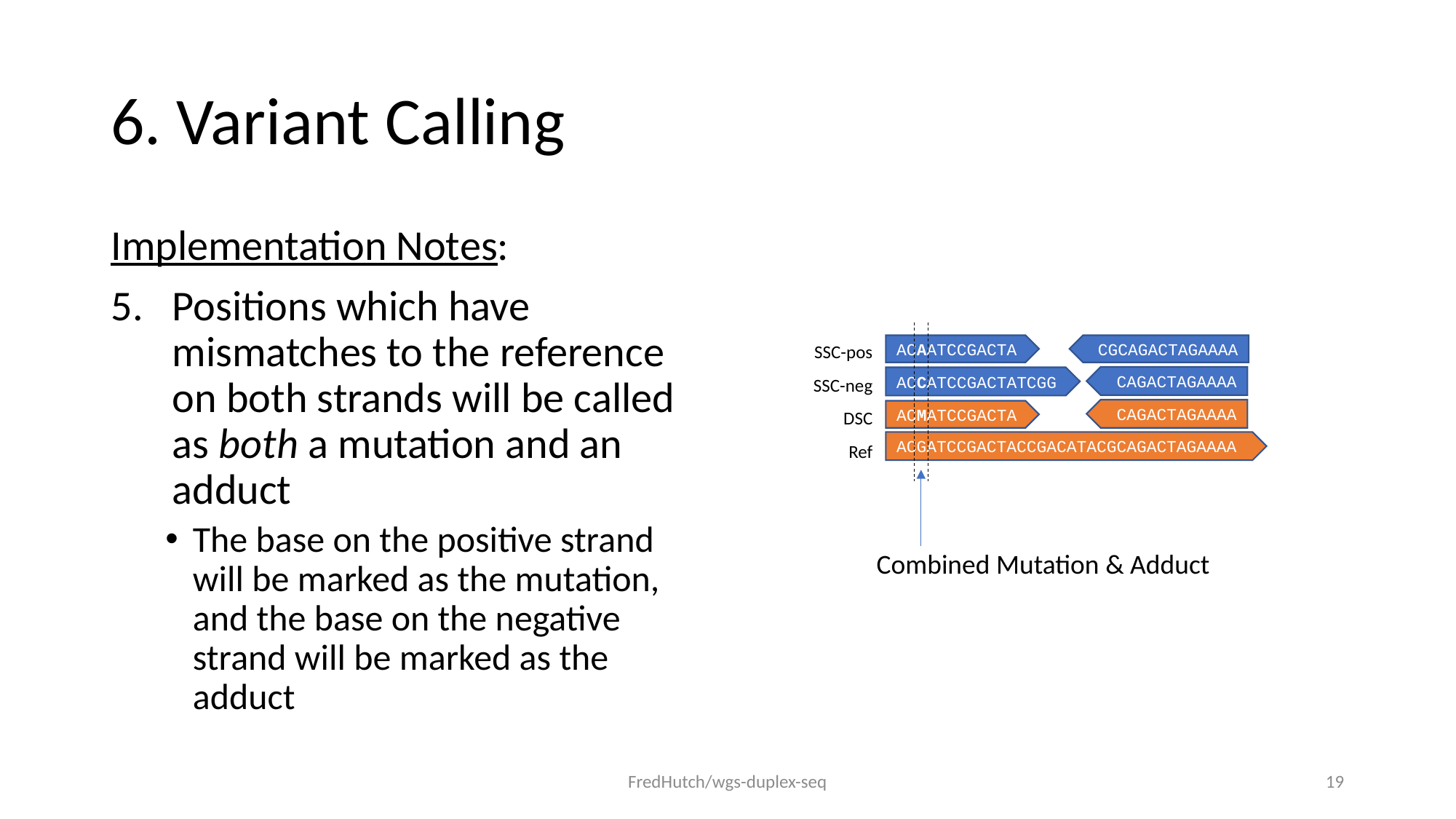

# 6. Variant Calling
Implementation Notes:
Positions which have mismatches to the reference on both strands will be called as both a mutation and an adduct
The base on the positive strand will be marked as the mutation, and the base on the negative strand will be marked as the adduct
SSC-pos
ACAATCCGACTA
CGCAGACTAGAAAA
CAGACTAGAAAA
ACCATCCGACTATCGG
SSC-neg
CAGACTAGAAAA
ACMATCCGACTA
DSC
ACGATCCGACTACCGACATACGCAGACTAGAAAA
Ref
Combined Mutation & Adduct
FredHutch/wgs-duplex-seq
19